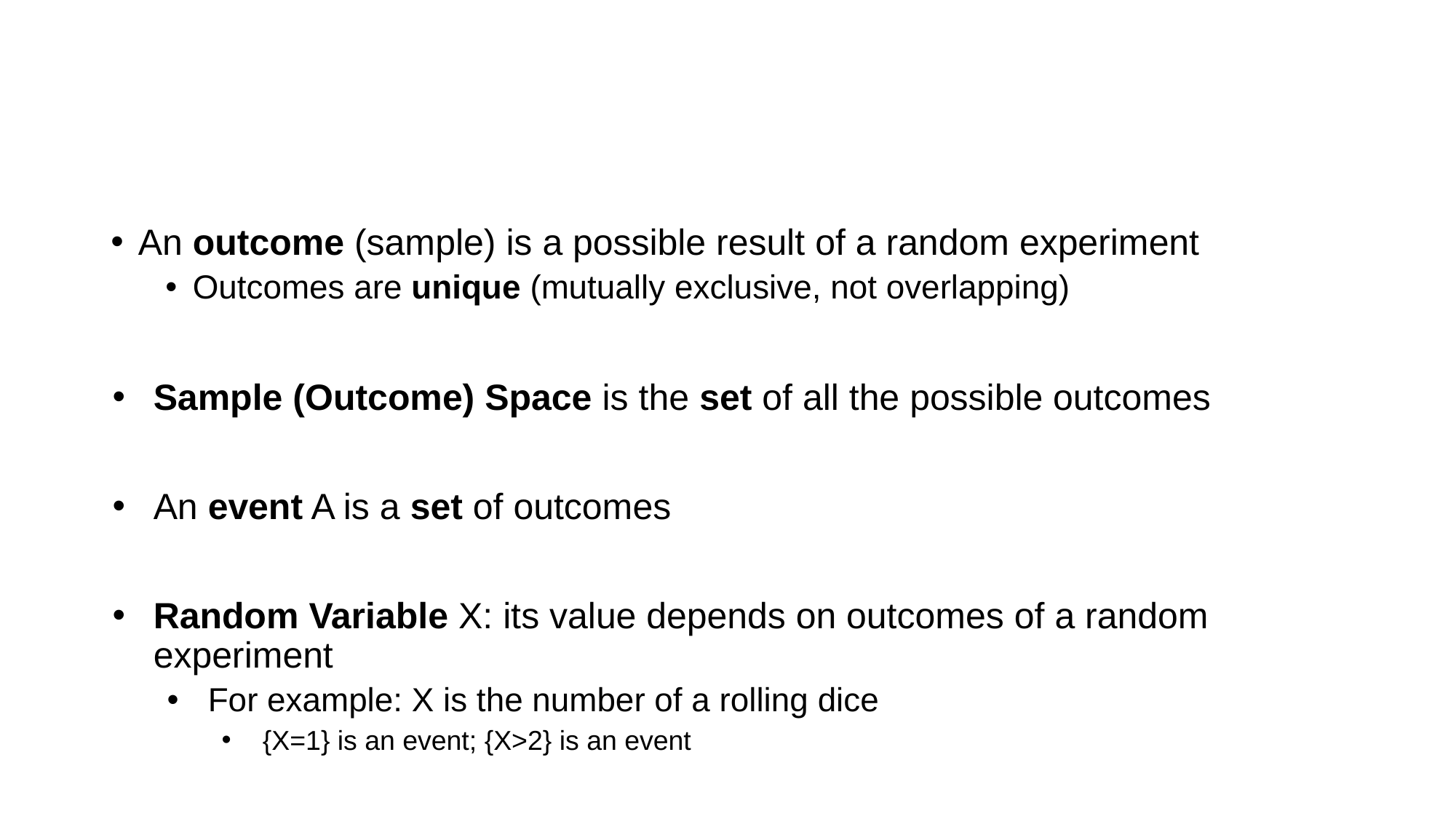

An outcome (sample) is a possible result of a random experiment
Outcomes are unique (mutually exclusive, not overlapping)

Sample (Outcome) Space is the set of all the possible outcomes

An event A is a set of outcomes

Random Variable X: its value depends on outcomes of a random experiment
For example: X is the number of a rolling dice
{X=1} is an event; {X>2} is an event